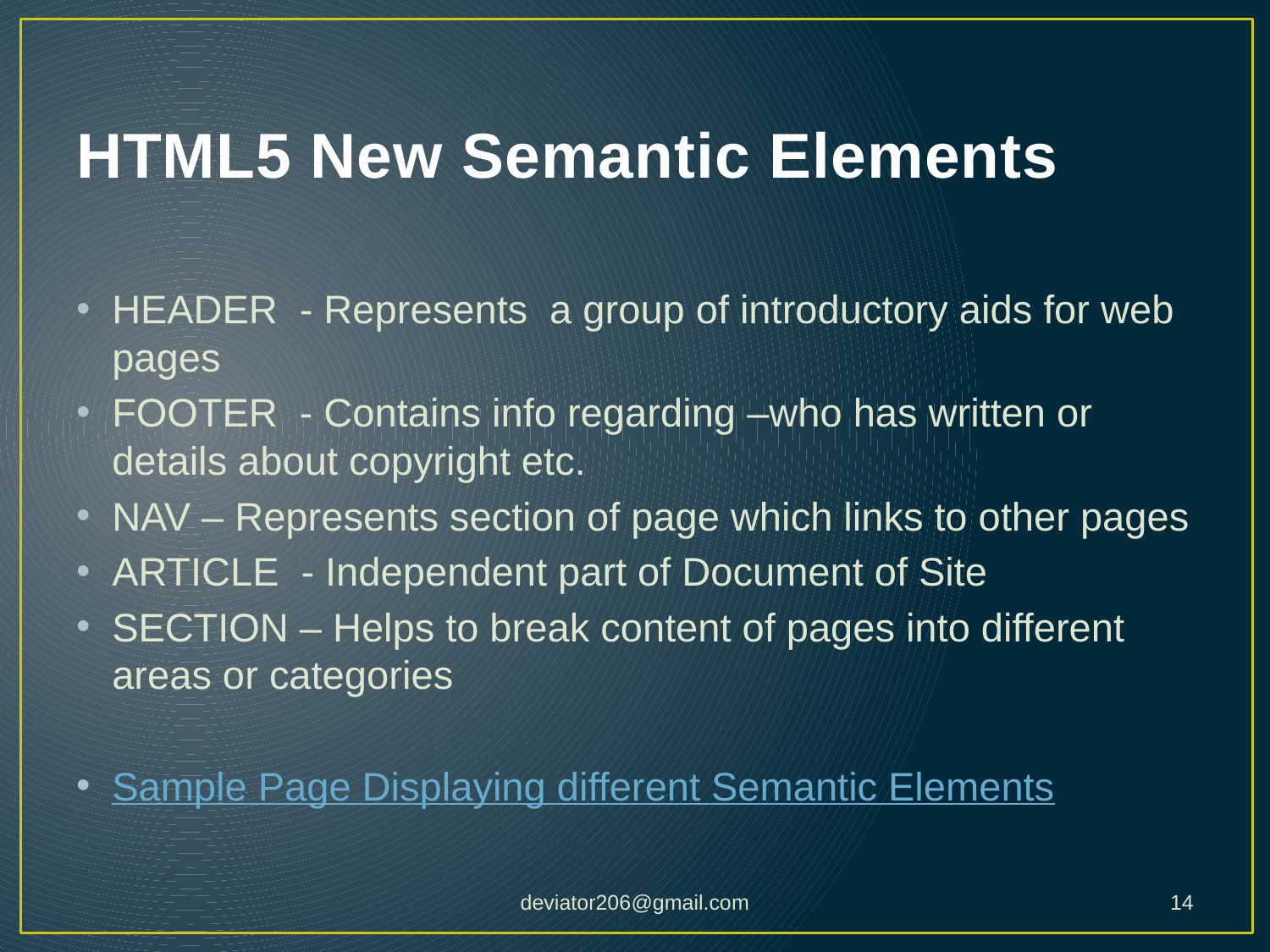

# HTML5 New Semantic Elements

HEADER  - Represents  a group of introductory aids for web pages
FOOTER  - Contains info regarding –who has written or details about copyright etc.
NAV – Represents section of page which links to other pages
ARTICLE  - Independent part of Document of Site
SECTION – Helps to break content of pages into different areas or categories

Sample Page Displaying different Semantic Elements
deviator206@gmail.com
14